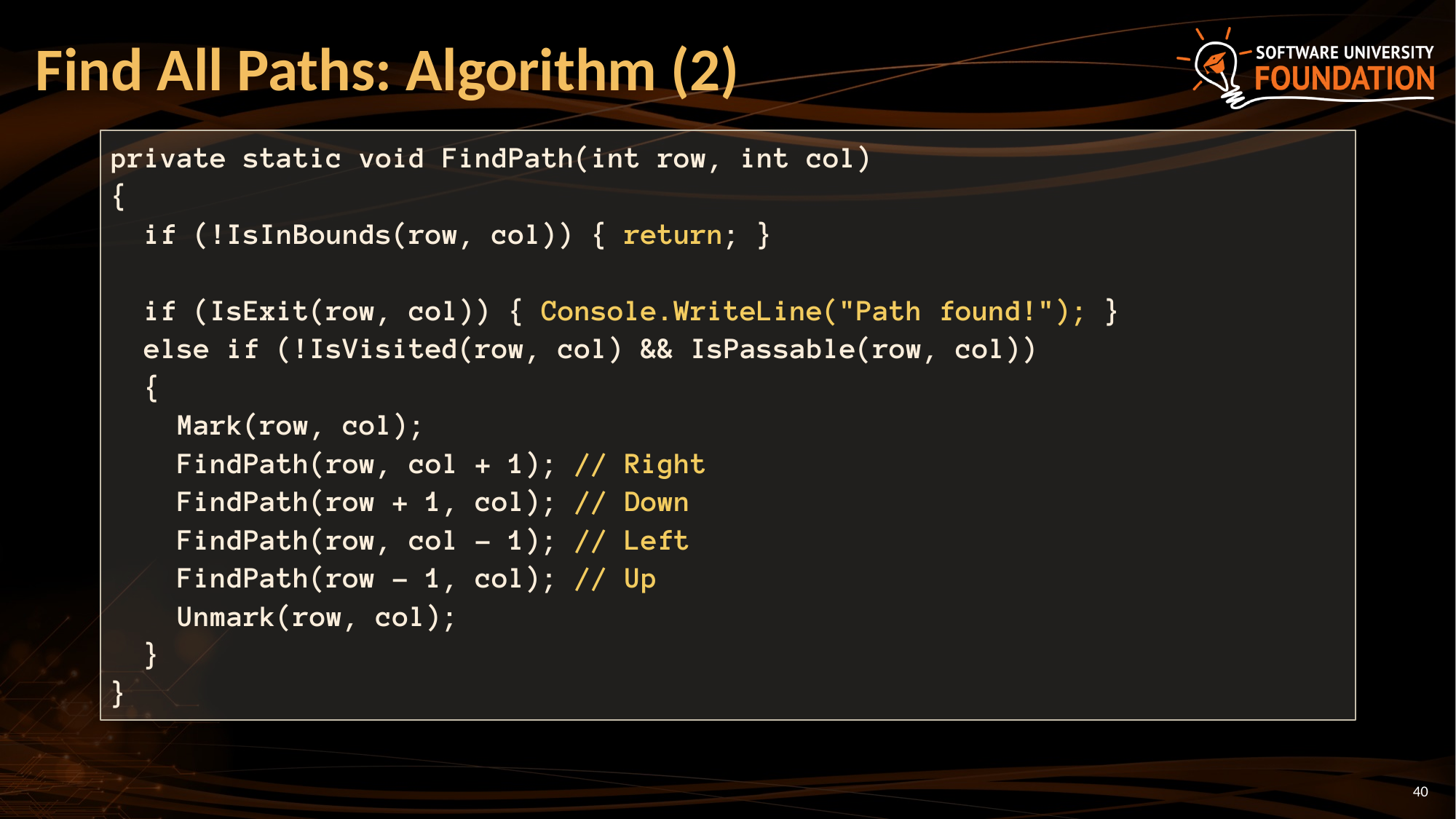

# Find All Paths: Algorithm (2)
private static void FindPath(int row, int col)
{
  if (!IsInBounds(row, col)) { return; }

  if (IsExit(row, col)) { Console.WriteLine("Path found!"); }
  else if (!IsVisited(row, col) && IsPassable(row, col))
  {
    Mark(row, col);
    FindPath(row, col + 1); // Right
    FindPath(row + 1, col); // Down
    FindPath(row, col - 1); // Left
    FindPath(row - 1, col); // Up
    Unmark(row, col);
  }
}
40